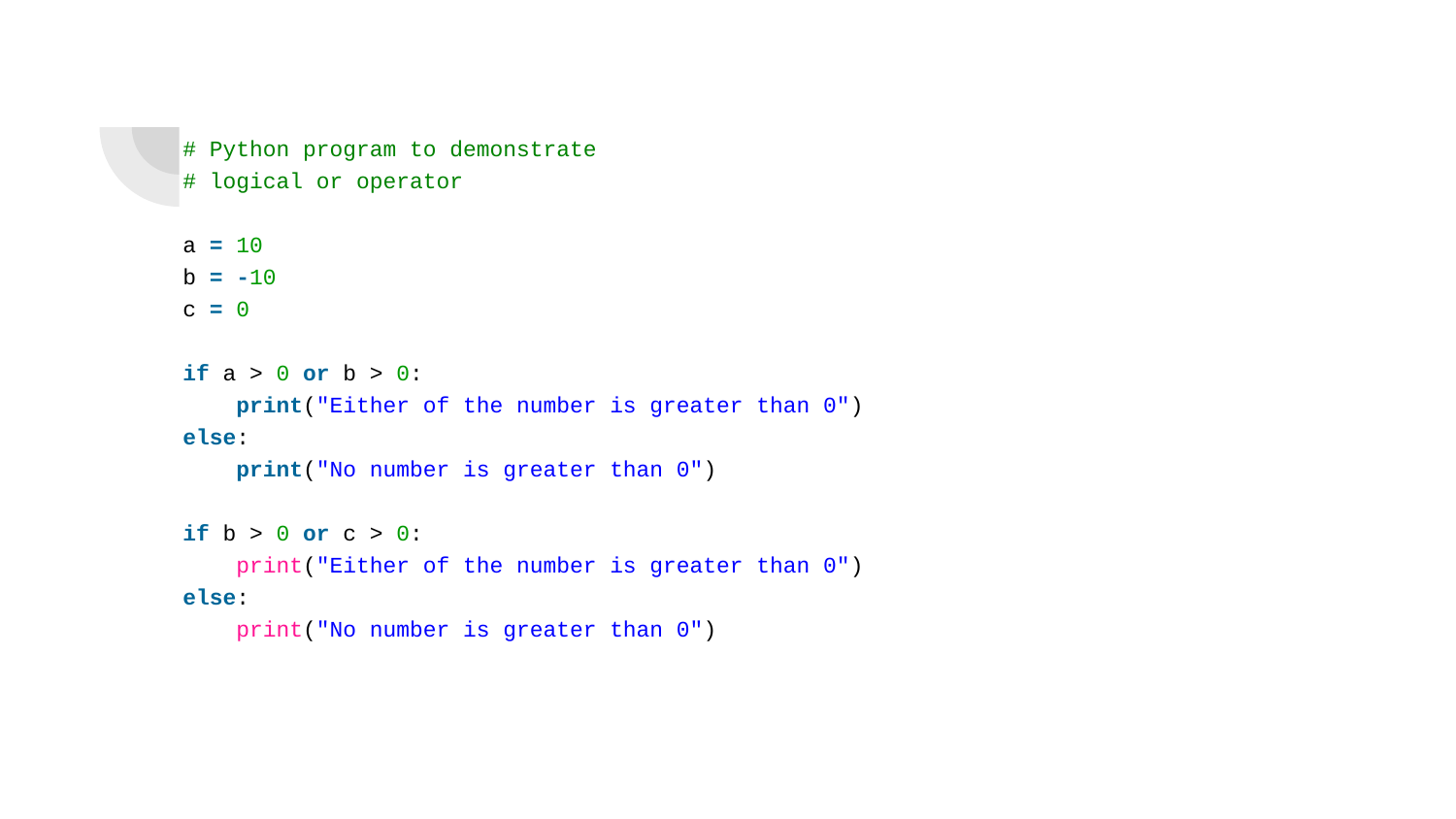

# Python program to demonstrate
# logical or operator

a = 10
b = -10
c = 0

if a > 0 or b > 0:
    print("Either of the number is greater than 0")
else:
    print("No number is greater than 0")

if b > 0 or c > 0:
    print("Either of the number is greater than 0")
else:
    print("No number is greater than 0")